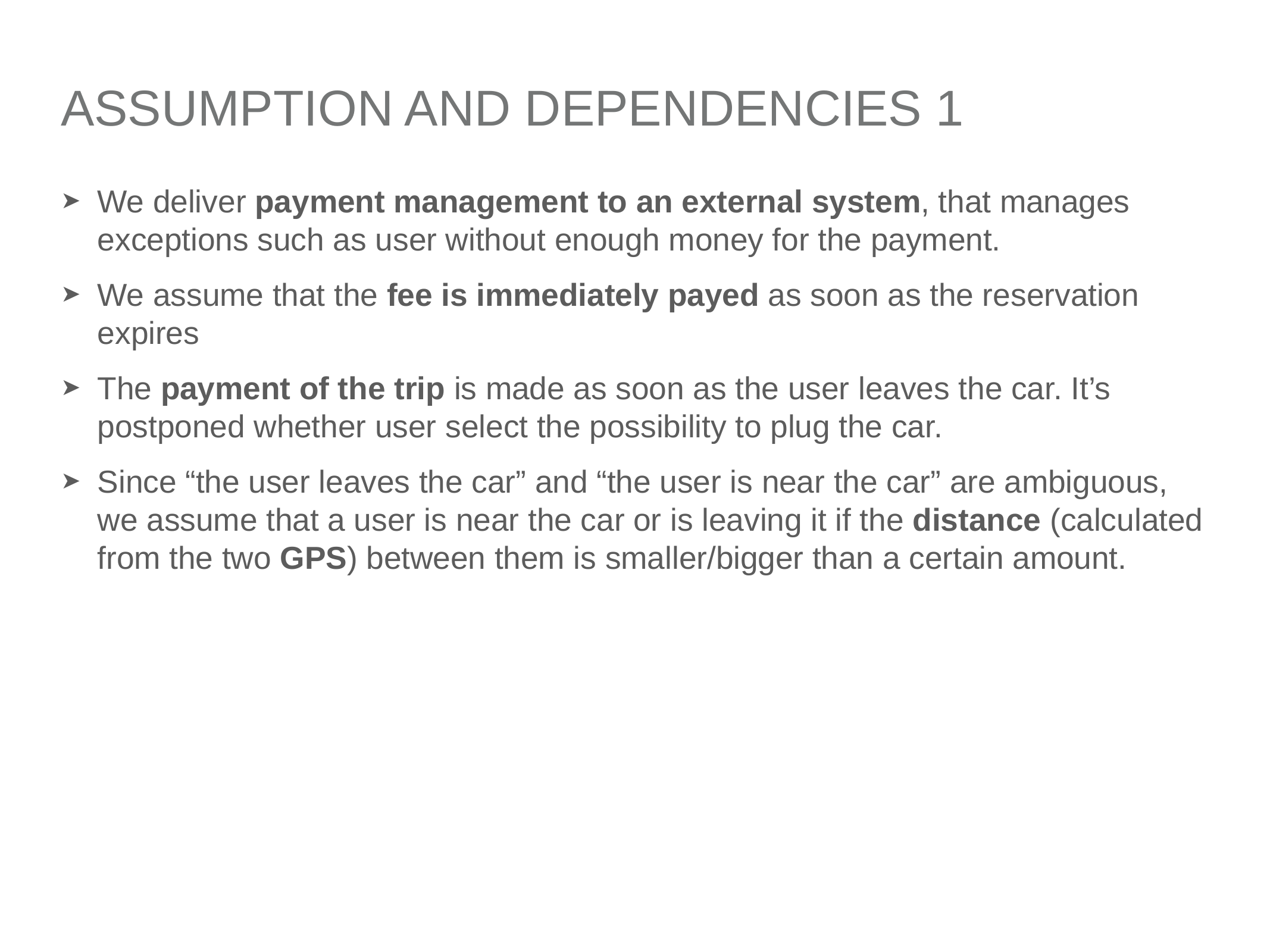

# assumption and dependencies 1

We deliver payment management to an external system, that manages exceptions such as user without enough money for the payment.
We assume that the fee is immediately payed as soon as the reservation expires
The payment of the trip is made as soon as the user leaves the car. It’s postponed whether user select the possibility to plug the car.
Since “the user leaves the car” and “the user is near the car” are ambiguous, we assume that a user is near the car or is leaving it if the distance (calculated from the two GPS) between them is smaller/bigger than a certain amount.